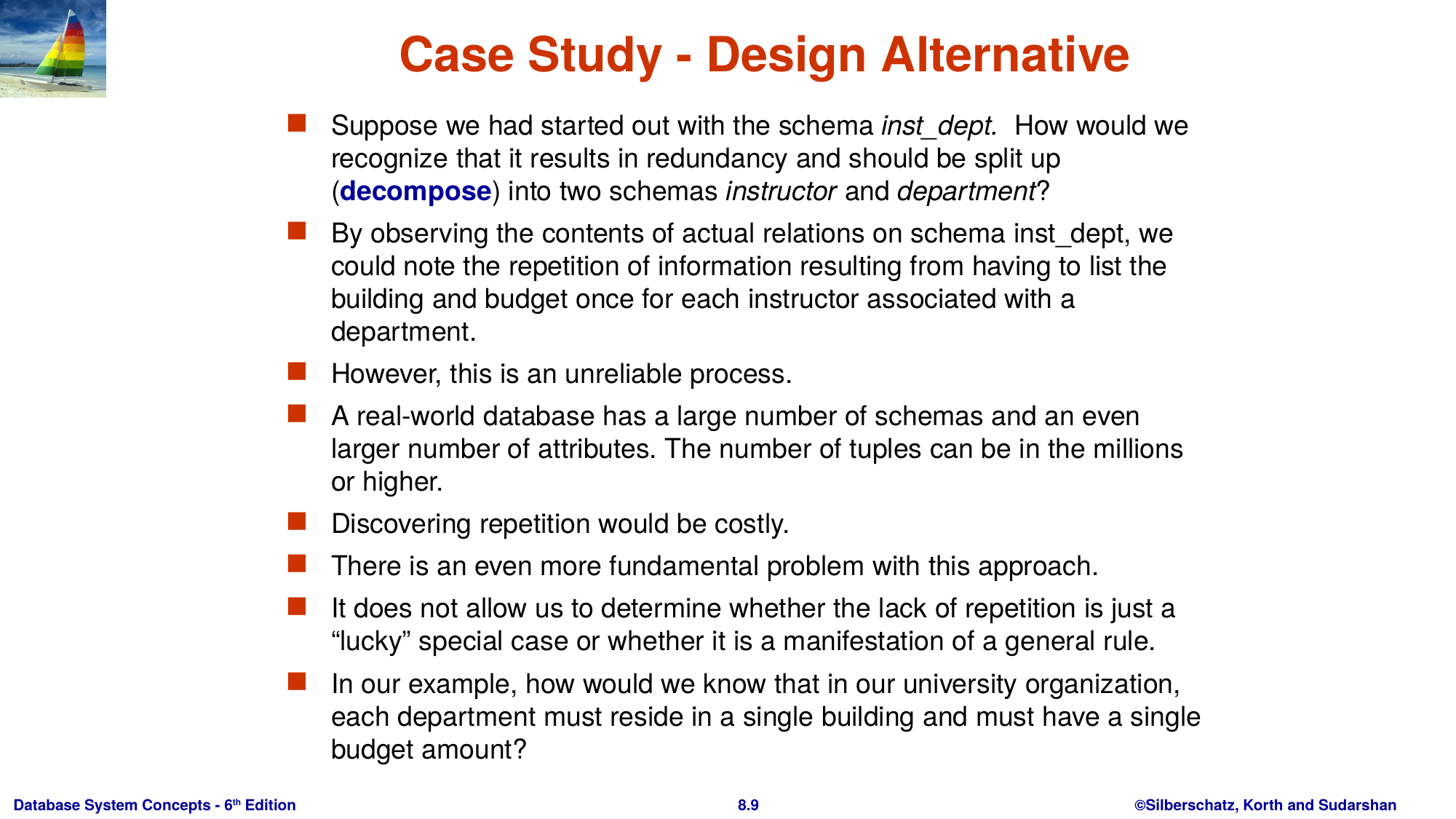

# Case Study - Design Alternative
Suppose we had started out with the schema inst_dept.  How would we recognize that it results in redundancy and should be split up (decompose) into two schemas instructor and department?
By observing the contents of actual relations on schema inst_dept, we could note the repetition of information resulting from having to list the building and budget once for each instructor associated with a department.
However, this is an unreliable process.
A real-world database has a large number of schemas and an even larger number of attributes. The number of tuples can be in the millions or higher.
Discovering repetition would be costly.
There is an even more fundamental problem with this approach.
It does not allow us to determine whether the lack of repetition is just a “lucky” special case or whether it is a manifestation of a general rule.
In our example, how would we know that in our university organization, each department must reside in a single building and must have a single budget amount?